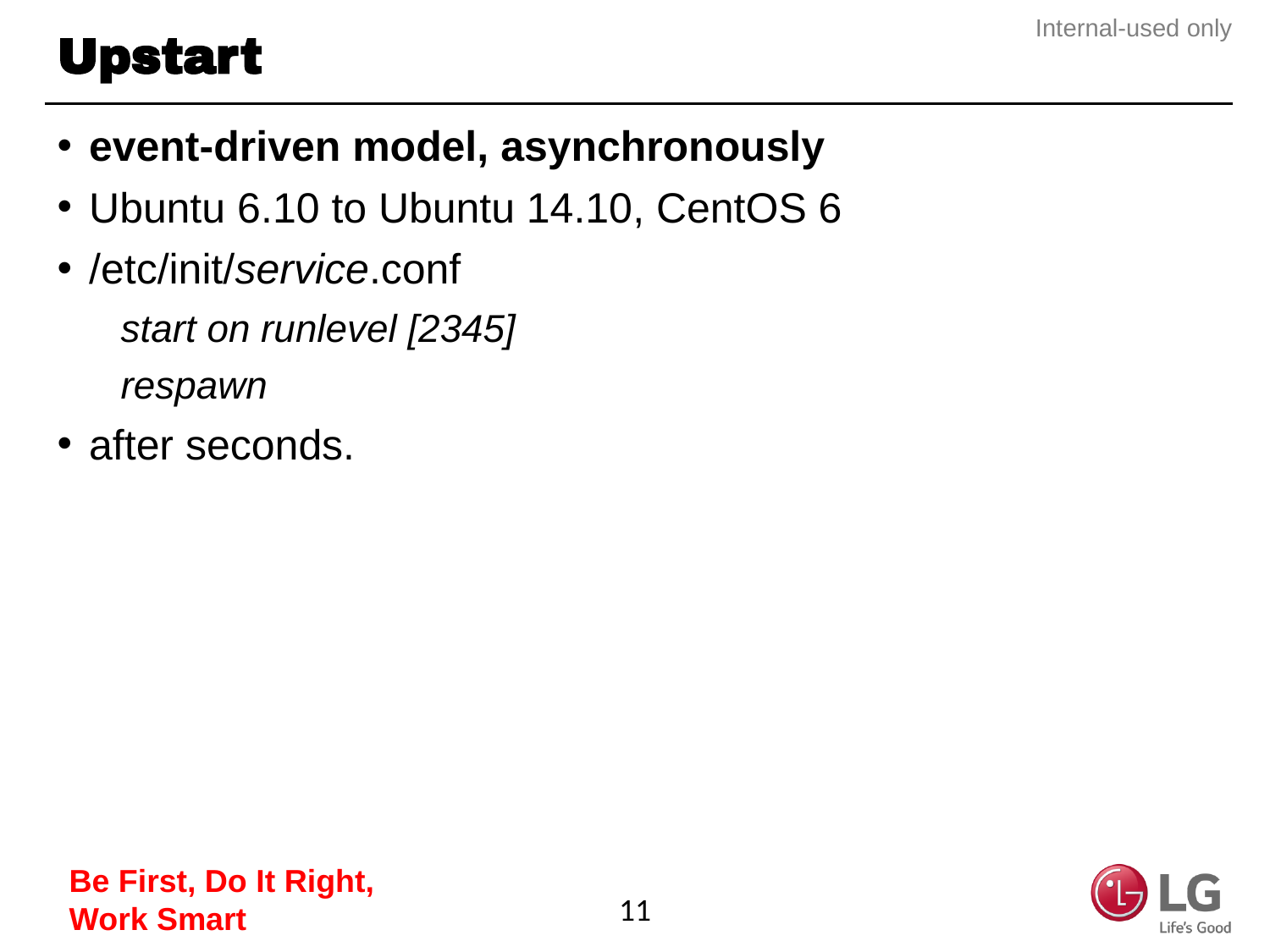

# Upstart
event-driven model, asynchronously
Ubuntu 6.10 to Ubuntu 14.10, CentOS 6
/etc/init/service.conf
start on runlevel [2345]
respawn
after seconds.
11